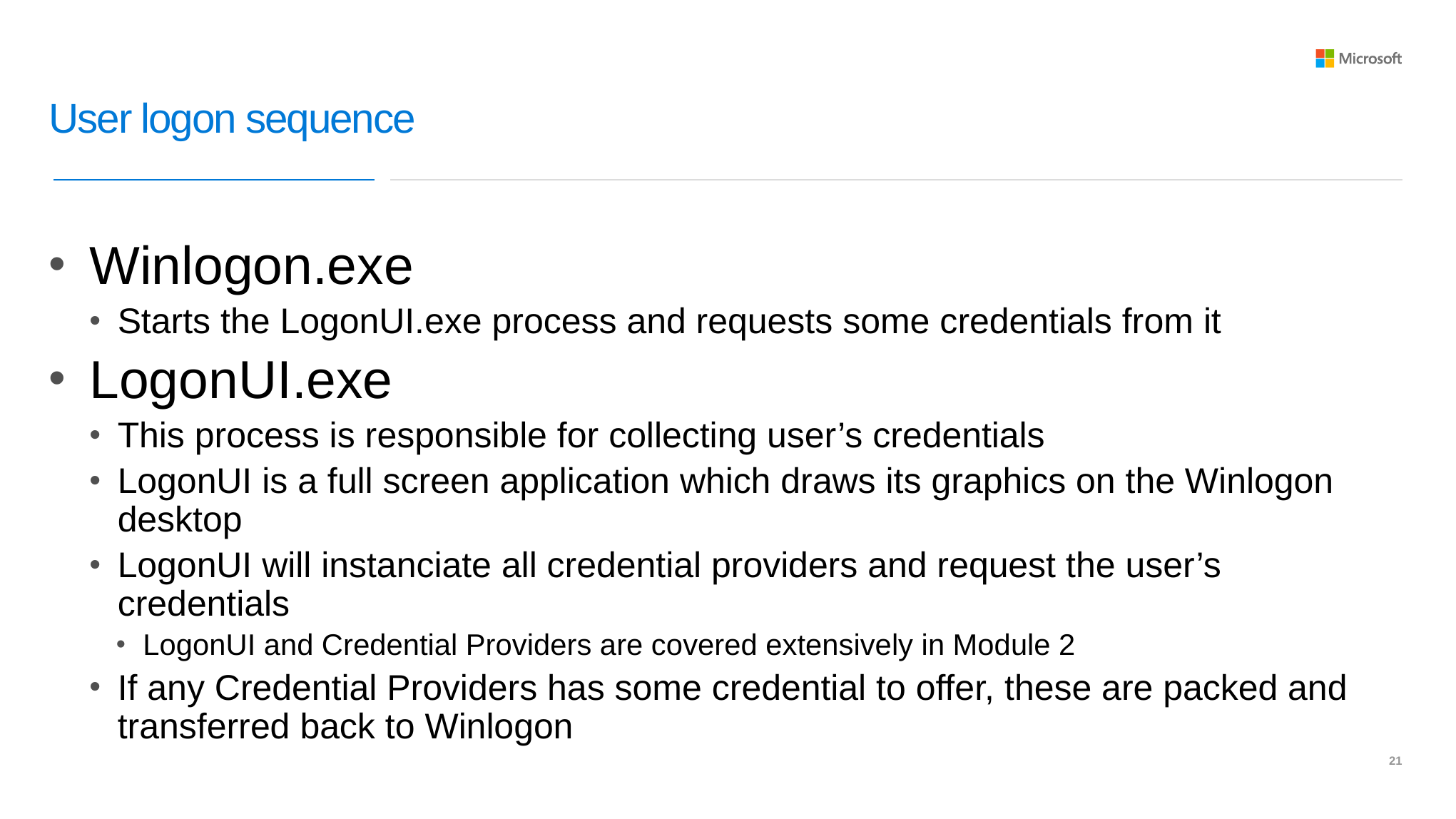

# User logon sequence
Winlogon.exe
Starts the LogonUI.exe process and requests some credentials from it
LogonUI.exe
This process is responsible for collecting user’s credentials
LogonUI is a full screen application which draws its graphics on the Winlogon desktop
LogonUI will instanciate all credential providers and request the user’s credentials
LogonUI and Credential Providers are covered extensively in Module 2
If any Credential Providers has some credential to offer, these are packed and transferred back to Winlogon
21